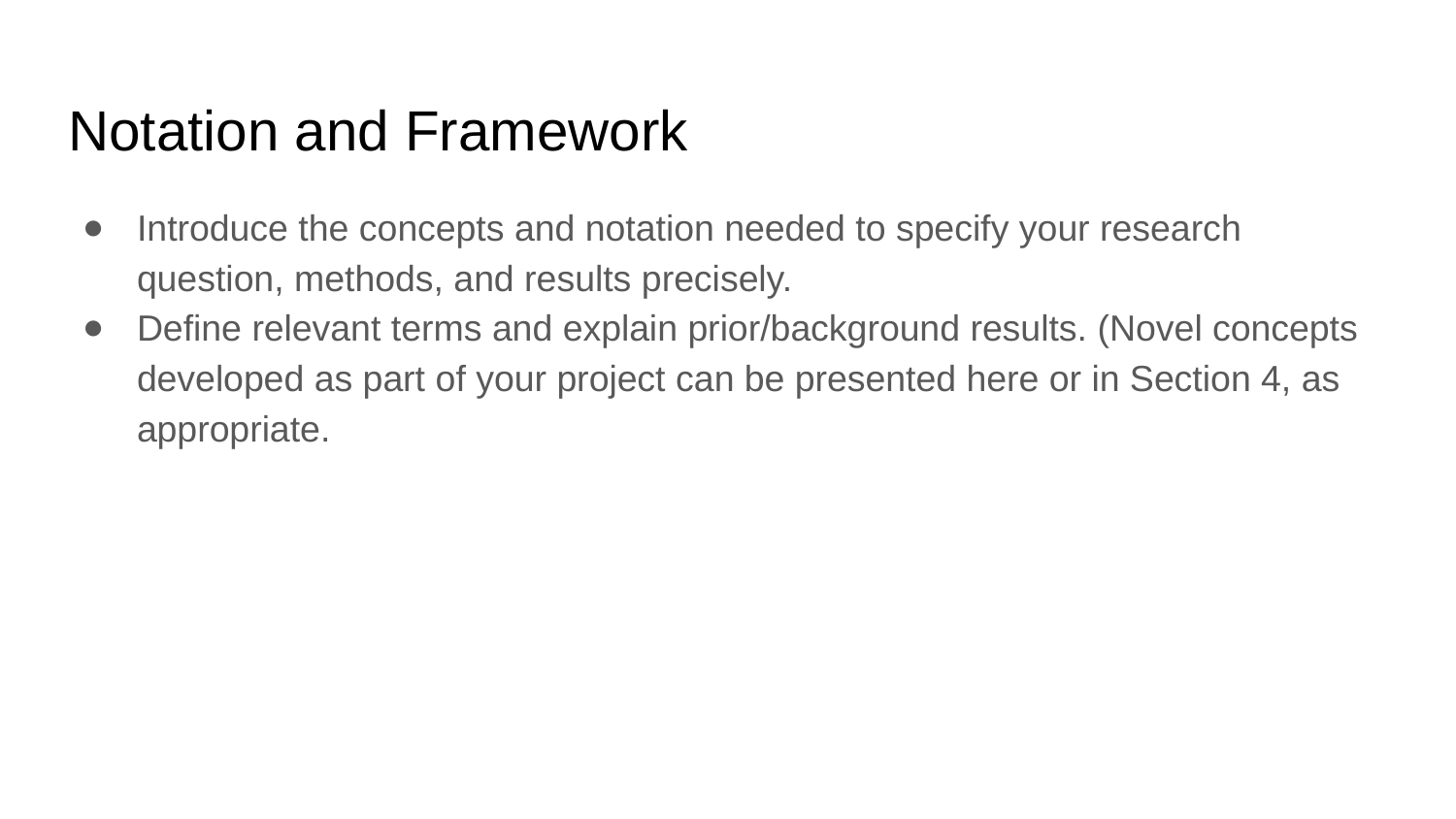

# Notation and Framework
Introduce the concepts and notation needed to specify your research question, methods, and results precisely.
Define relevant terms and explain prior/background results. (Novel concepts developed as part of your project can be presented here or in Section 4, as appropriate.